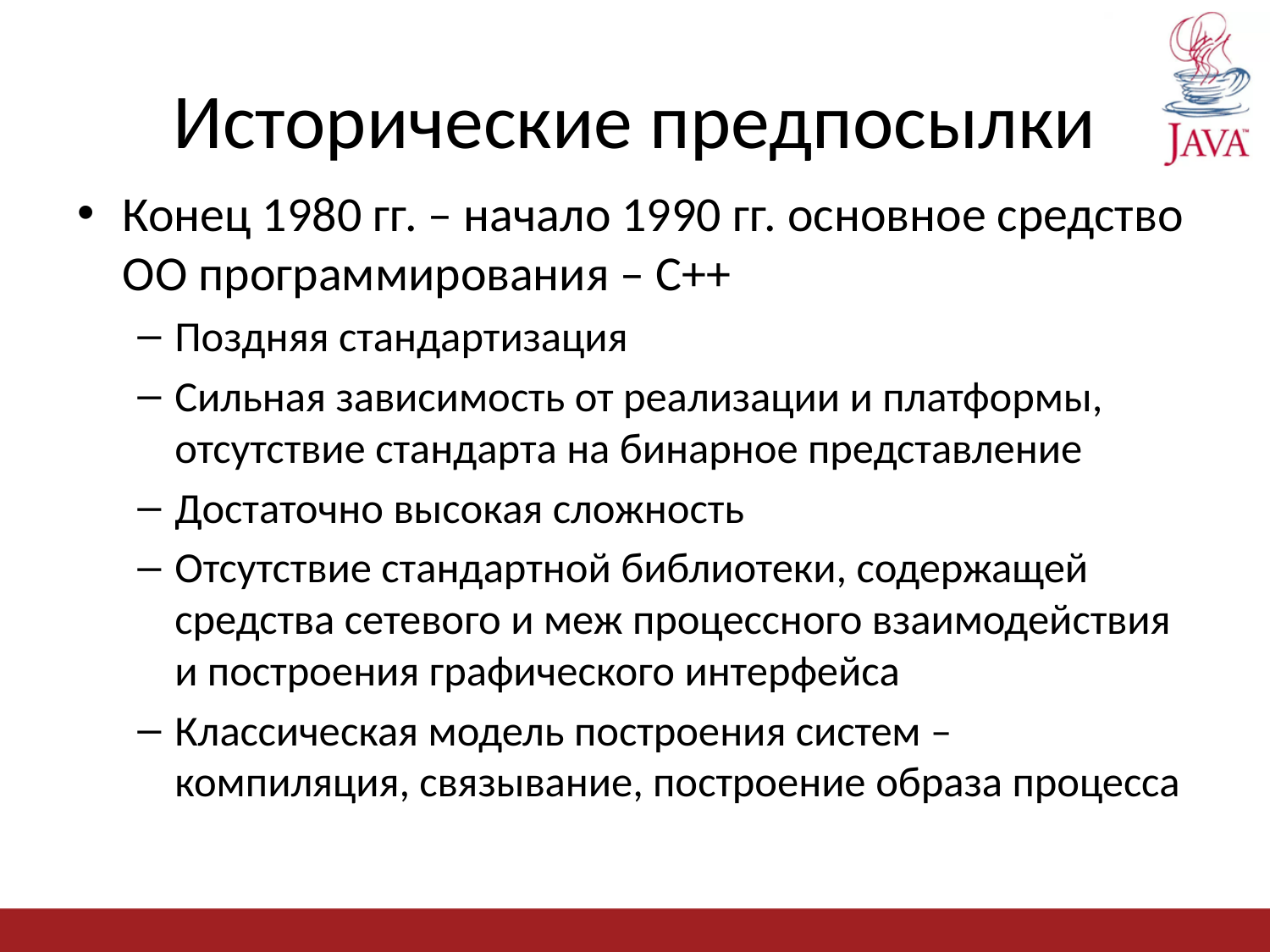

# Исторические предпосылки
Конец 1980 гг. – начало 1990 гг. основное средство ОО программирования – С++
Поздняя стандартизация
Сильная зависимость от реализации и платформы, отсутствие стандарта на бинарное представление
Достаточно высокая сложность
Отсутствие стандартной библиотеки, содержащей средства сетевого и меж процессного взаимодействия и построения графического интерфейса
Классическая модель построения систем – компиляция, связывание, построение образа процесса